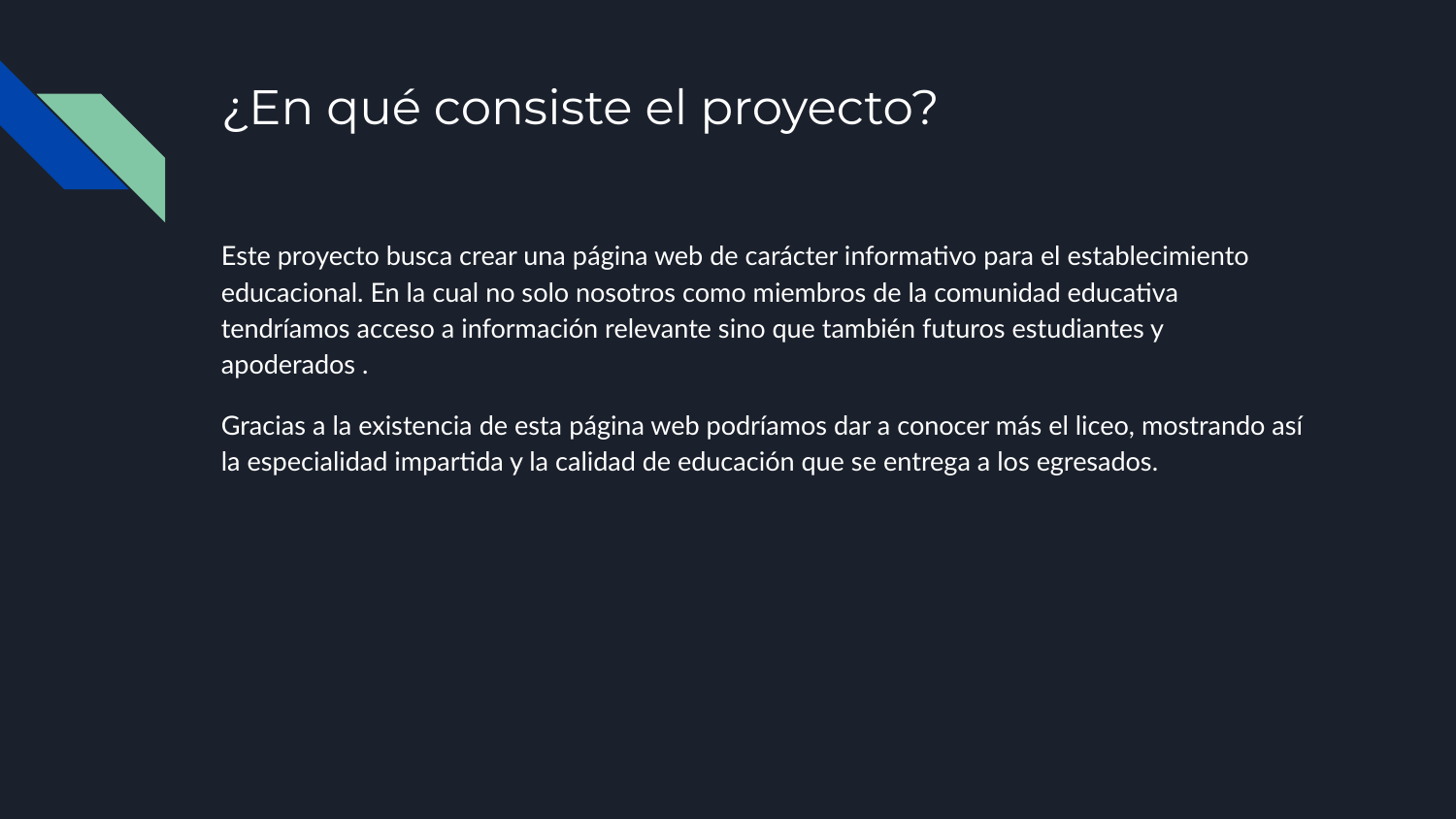

# ¿En qué consiste el proyecto?
Este proyecto busca crear una página web de carácter informativo para el establecimiento educacional. En la cual no solo nosotros como miembros de la comunidad educativa tendríamos acceso a información relevante sino que también futuros estudiantes y apoderados .
Gracias a la existencia de esta página web podríamos dar a conocer más el liceo, mostrando así la especialidad impartida y la calidad de educación que se entrega a los egresados.